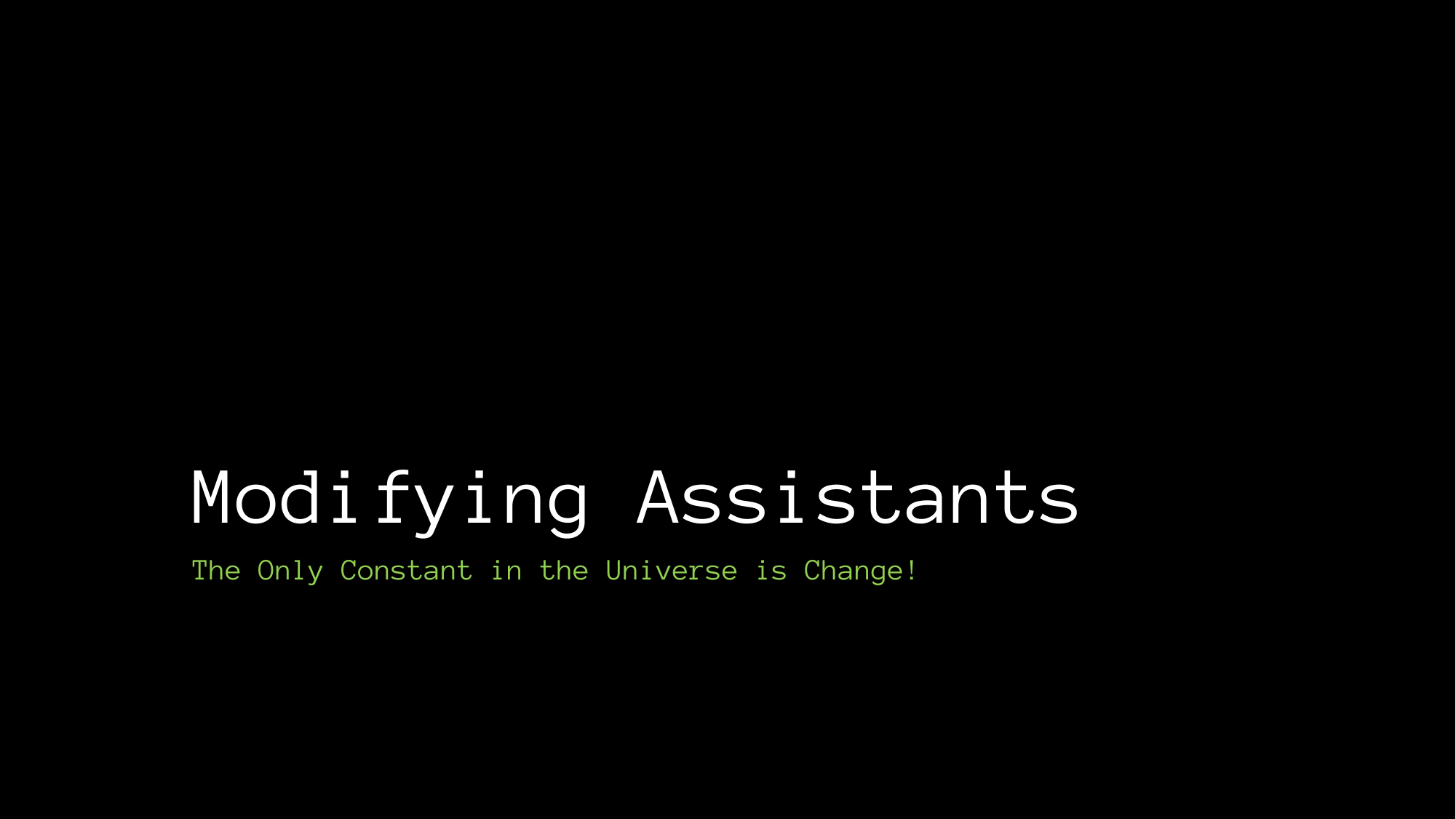

# Modifying Assistants
The Only Constant in the Universe is Change!